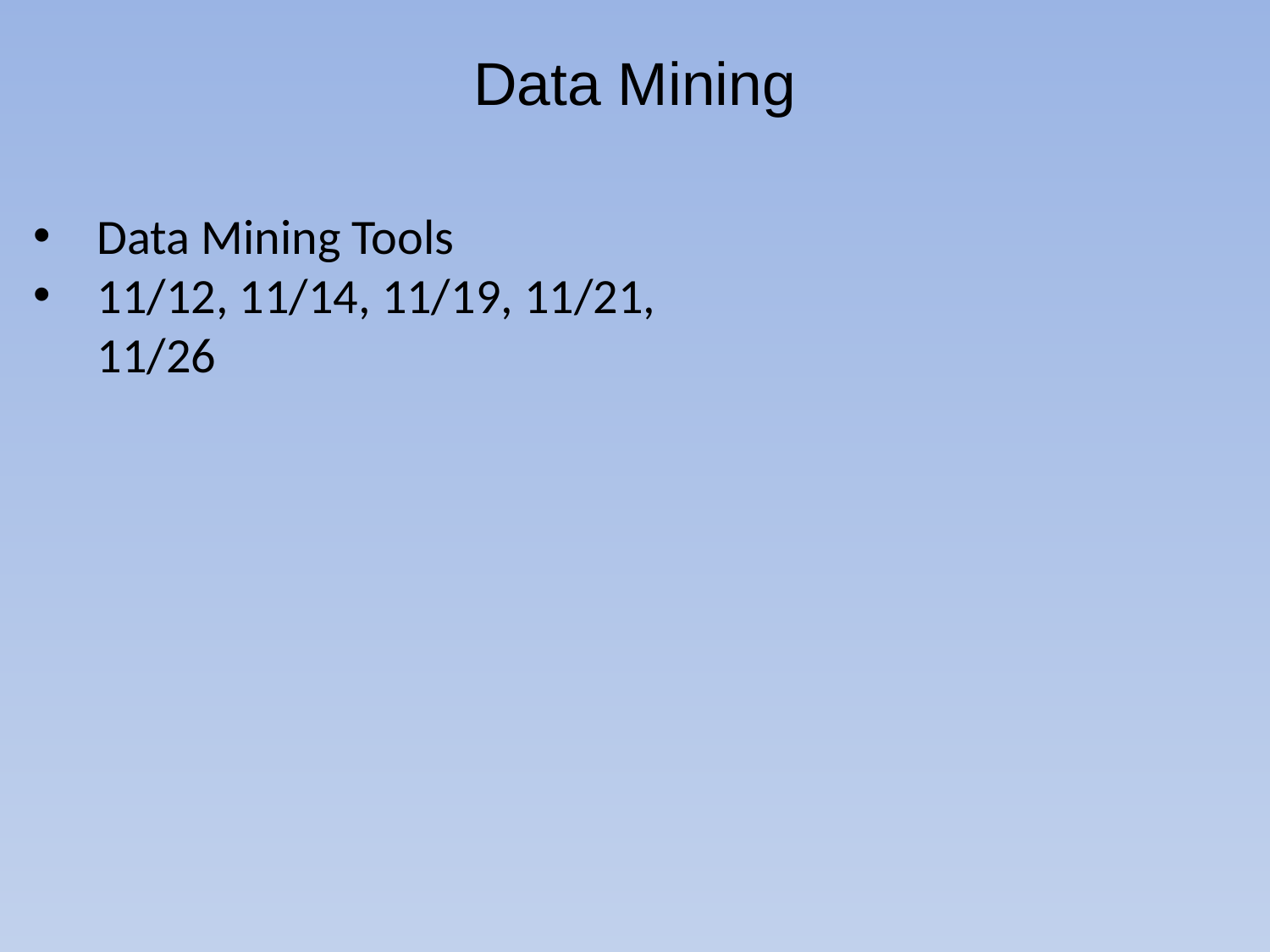

# Data Mining
Data Mining Tools
11/12, 11/14, 11/19, 11/21, 11/26